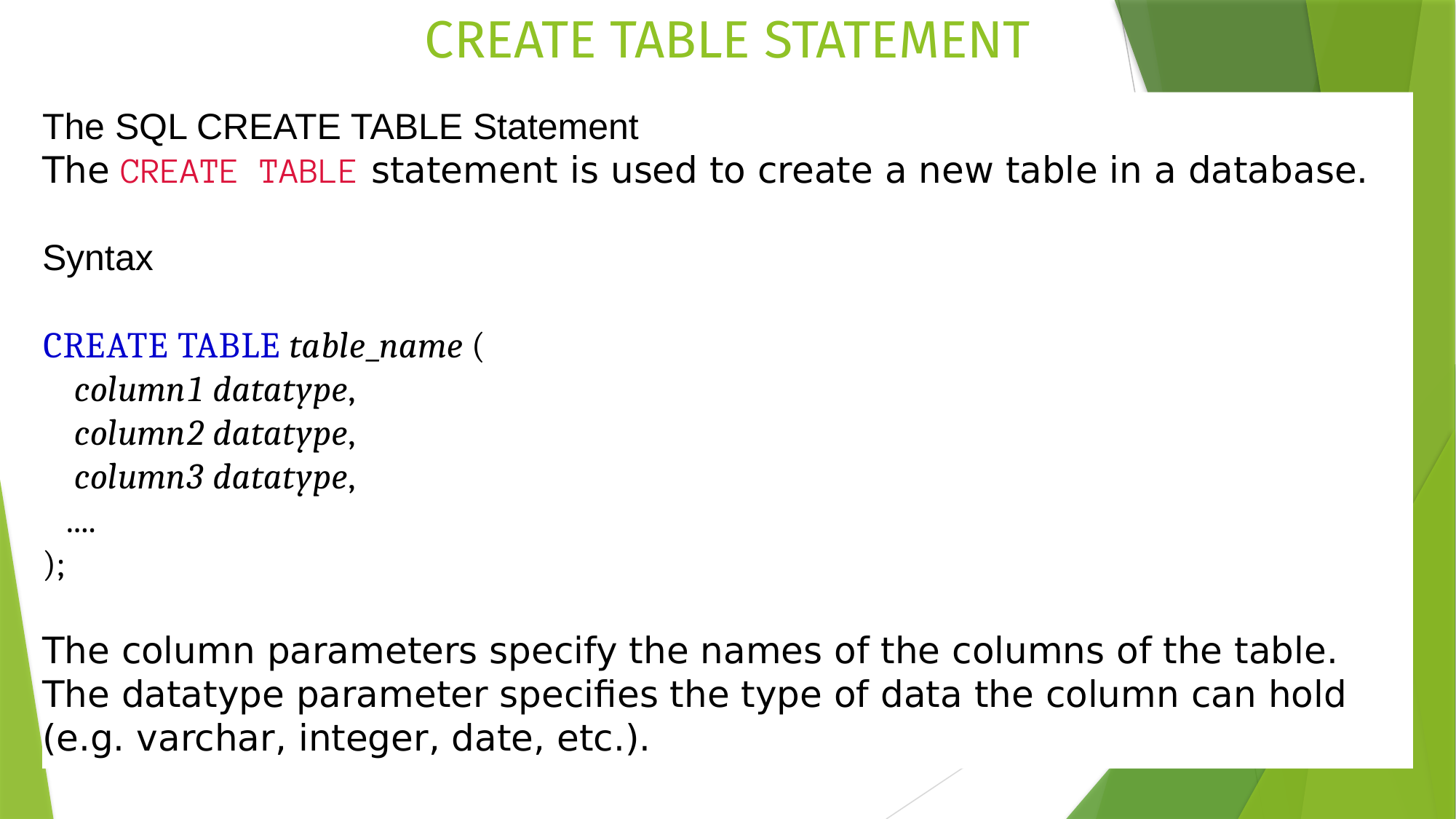

# CREATE TABLE STATEMENT
The SQL CREATE TABLE Statement
The CREATE TABLE statement is used to create a new table in a database.

Syntax

CREATE TABLE table_name (
    column1 datatype,
    column2 datatype,
    column3 datatype,
   ....
);

The column parameters specify the names of the columns of the table.
The datatype parameter specifies the type of data the column can hold (e.g. varchar, integer, date, etc.).